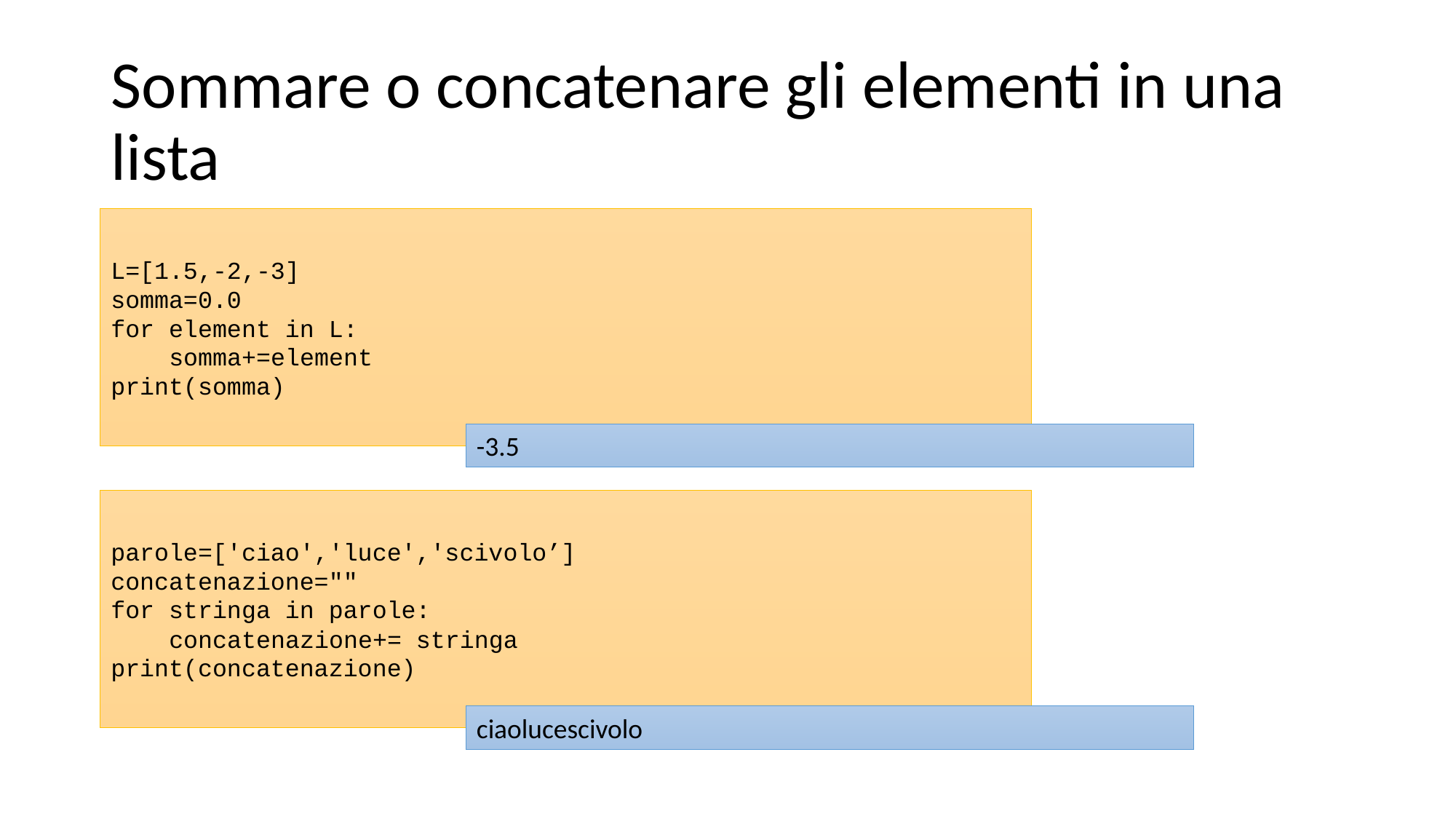

# Sommare o concatenare gli elementi in una lista
L=[1.5,-2,-3]
somma=0.0
for element in L:
    somma+=element
print(somma)

-3.5
parole=['ciao','luce','scivolo’]
concatenazione=""
for stringa in parole:
    concatenazione+= stringa
print(concatenazione)
ciaolucescivolo